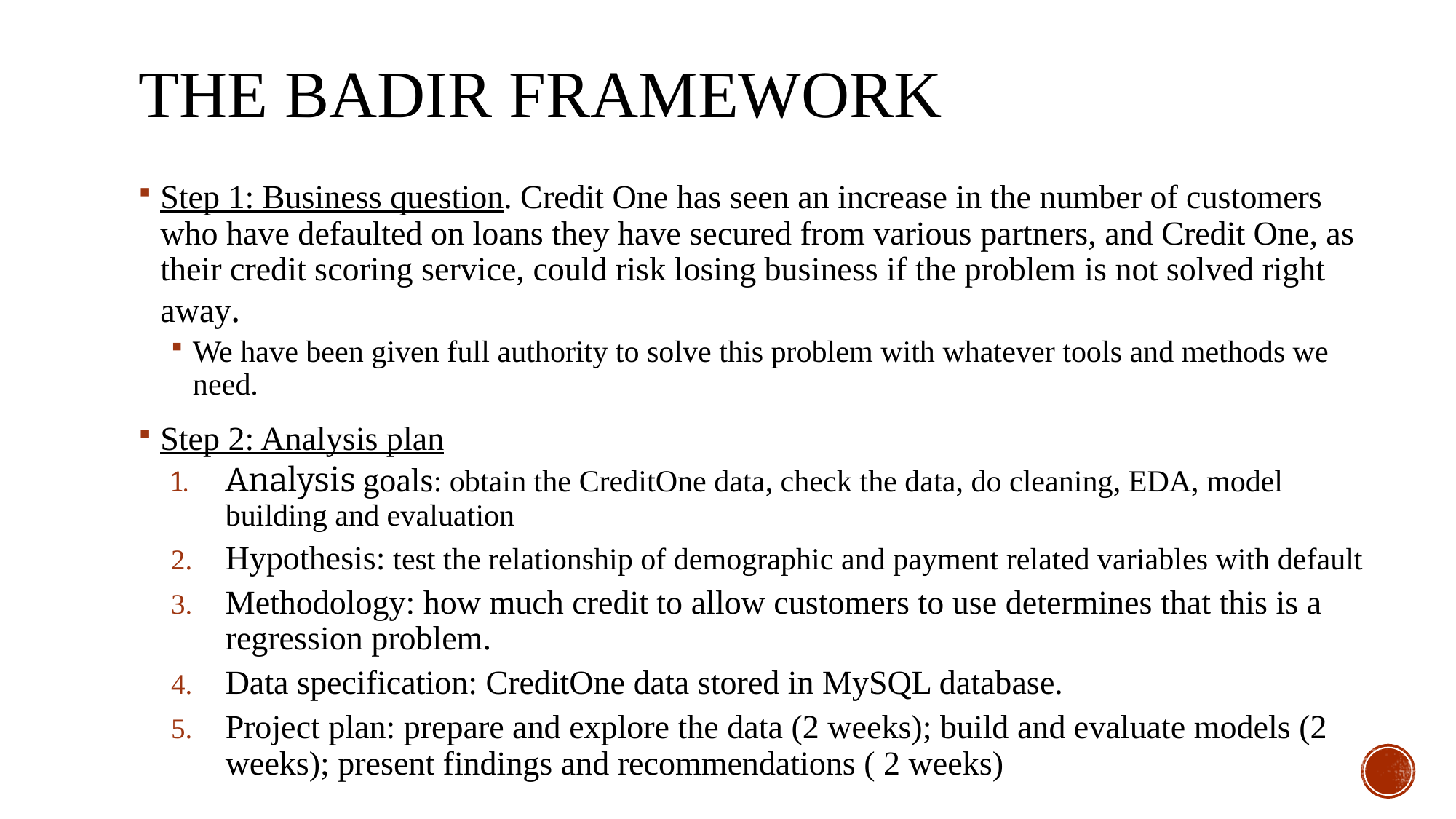

# The BADIR Framework
Step 1: Business question. Credit One has seen an increase in the number of customers who have defaulted on loans they have secured from various partners, and Credit One, as their credit scoring service, could risk losing business if the problem is not solved right away.
We have been given full authority to solve this problem with whatever tools and methods we need.
Step 2: Analysis plan
Analysis goals: obtain the CreditOne data, check the data, do cleaning, EDA, model building and evaluation
Hypothesis: test the relationship of demographic and payment related variables with default
Methodology: how much credit to allow customers to use determines that this is a regression problem.
Data specification: CreditOne data stored in MySQL database.
Project plan: prepare and explore the data (2 weeks); build and evaluate models (2 weeks); present findings and recommendations ( 2 weeks)